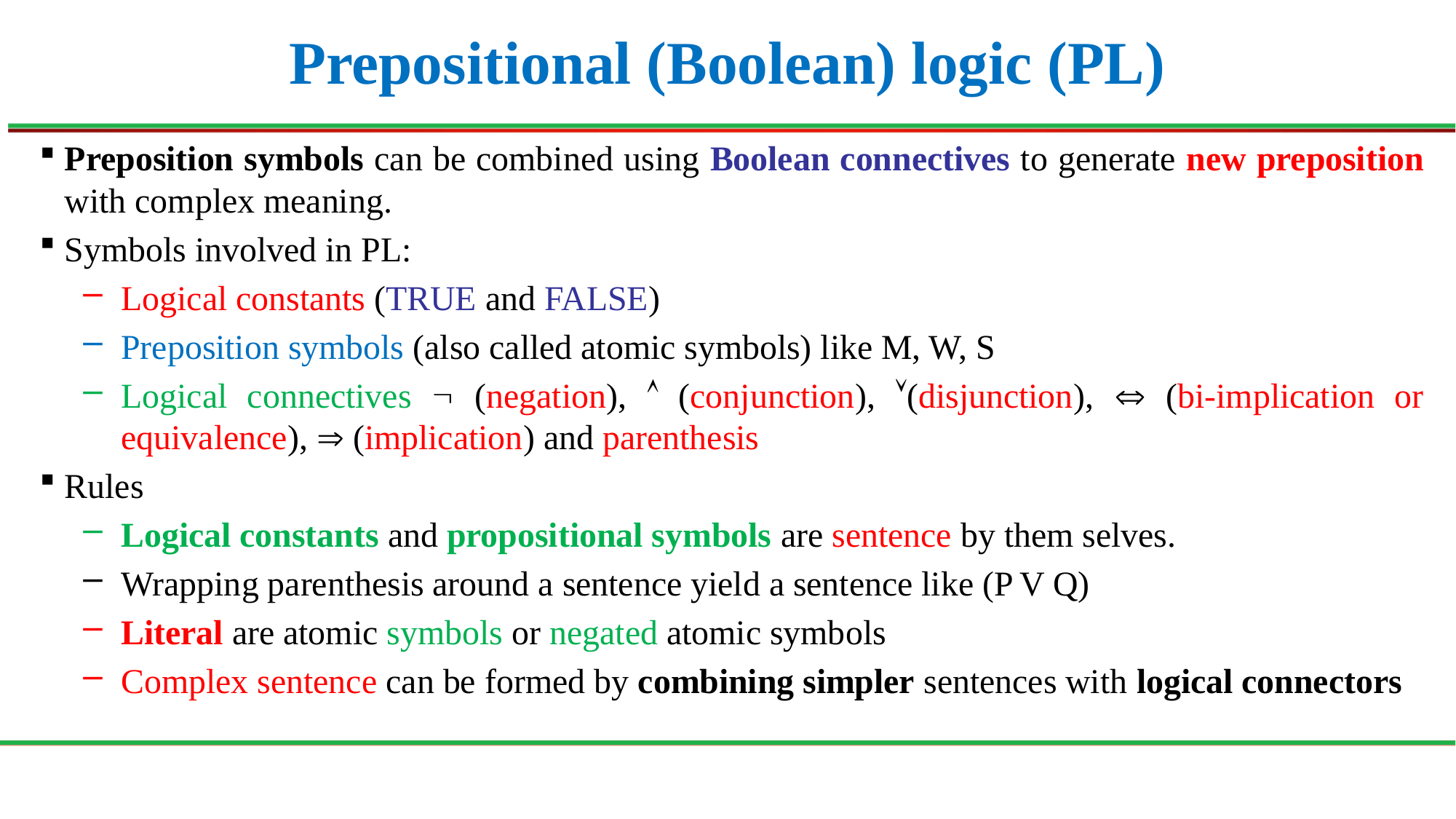

# Prepositional (Boolean) logic (PL)
Preposition symbols can be combined using Boolean connectives to generate new preposition with complex meaning.
Symbols involved in PL:
Logical constants (TRUE and FALSE)
Preposition symbols (also called atomic symbols) like M, W, S
Logical connectives ¬ (negation), ∧ (conjunction), ∨(disjunction), ⇔ (bi-implication or equivalence), ⇒ (implication) and parenthesis
Rules
Logical constants and propositional symbols are sentence by them selves.
Wrapping parenthesis around a sentence yield a sentence like (P V Q)
Literal are atomic symbols or negated atomic symbols
Complex sentence can be formed by combining simpler sentences with logical connectors